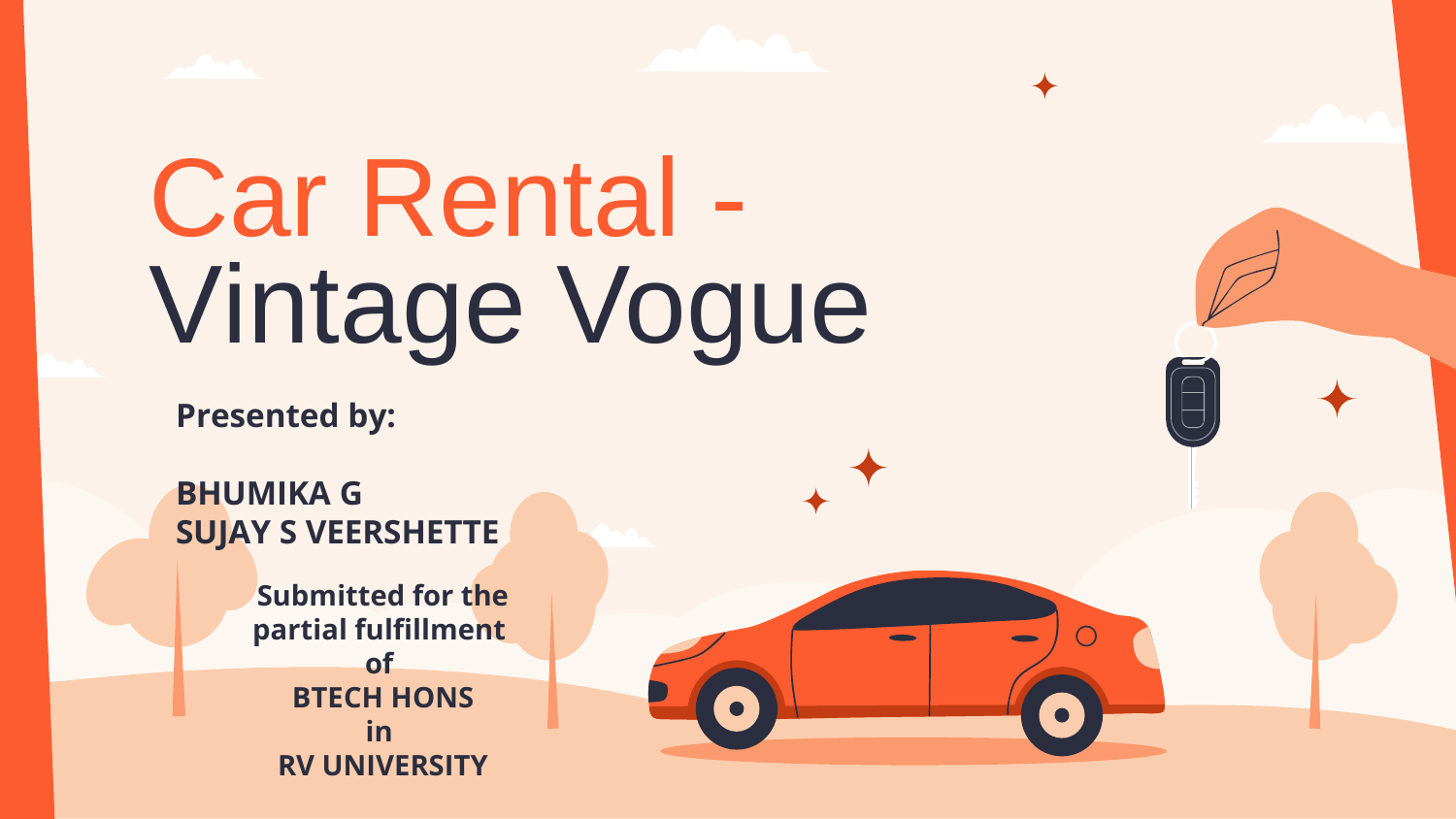

# Car Rental - Vintage Vogue

Presented by:

BHUMIKA G
SUJAY S VEERSHETTE

Submitted for the partial fulfillment
of
BTECH HONS
in
RV UNIVERSITY